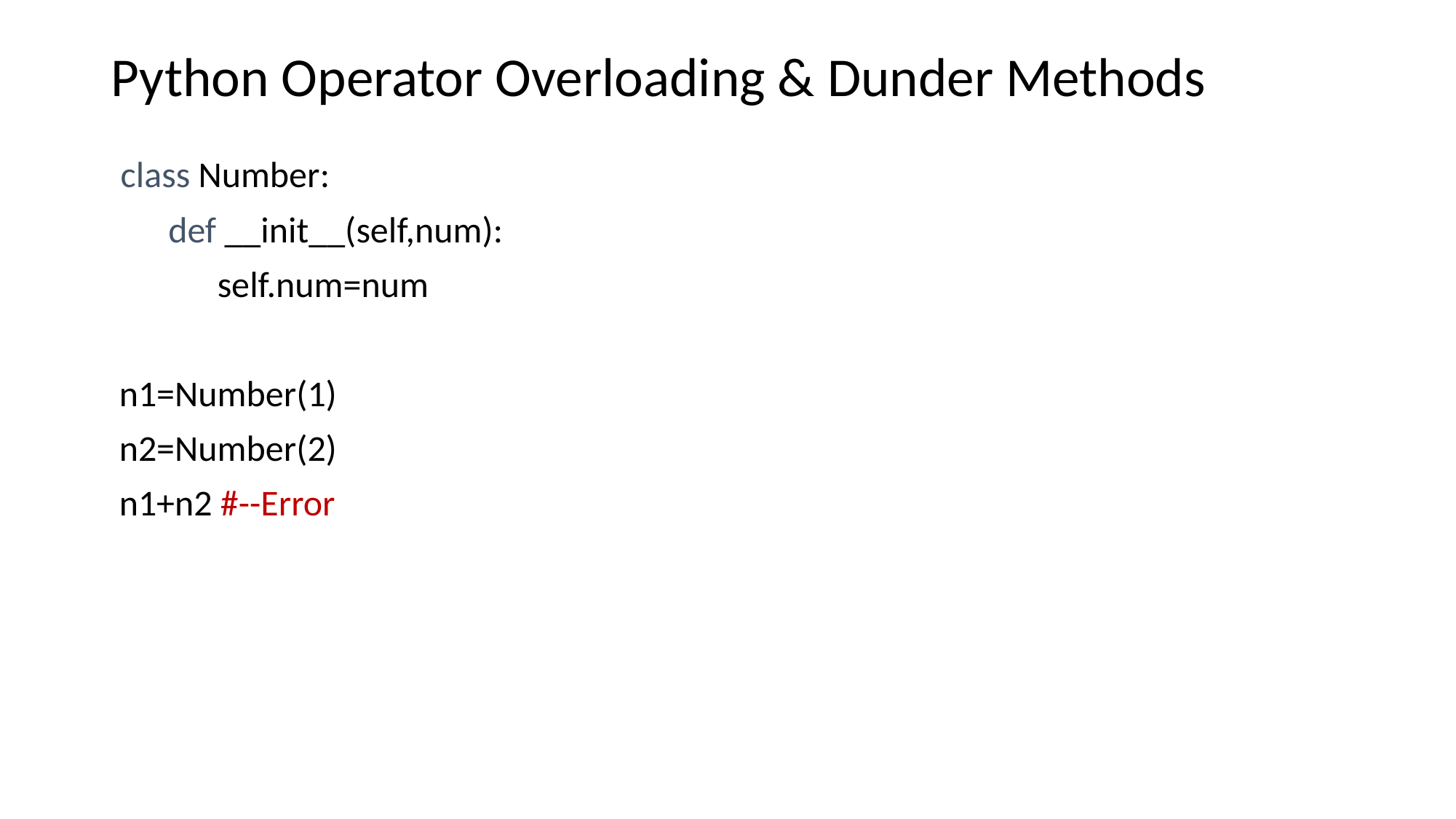

# Python Operator Overloading & Dunder Methods
 class Number:
       def __init__(self,num):
             self.num=num

 n1=Number(1)
 n2=Number(2)
 n1+n2 #--Error